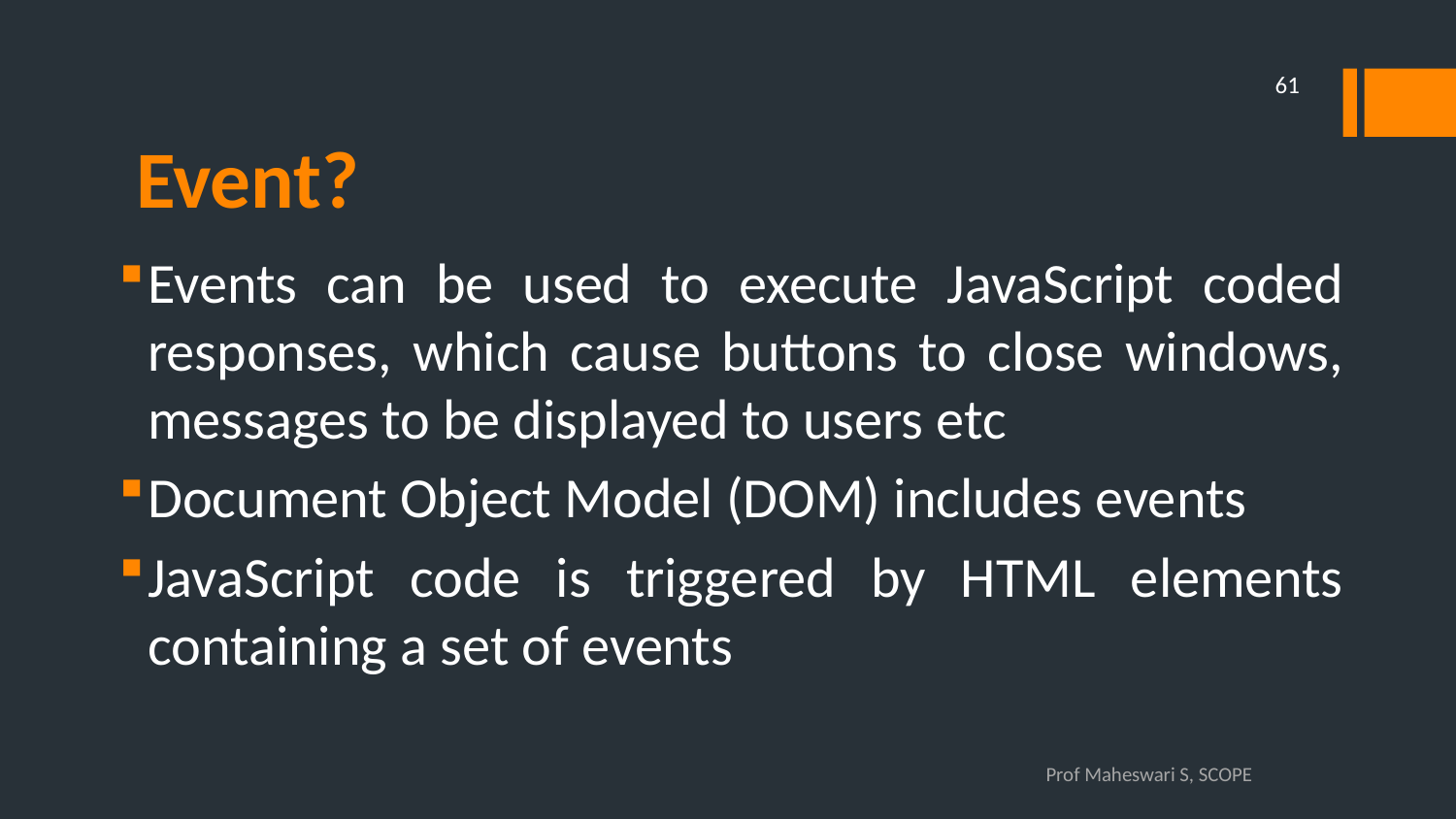

61
# Event?
Events can be used to execute JavaScript coded responses, which cause buttons to close windows, messages to be displayed to users etc
Document Object Model (DOM) includes events
JavaScript code is triggered by HTML elements containing a set of events

Prof Maheswari S, SCOPE